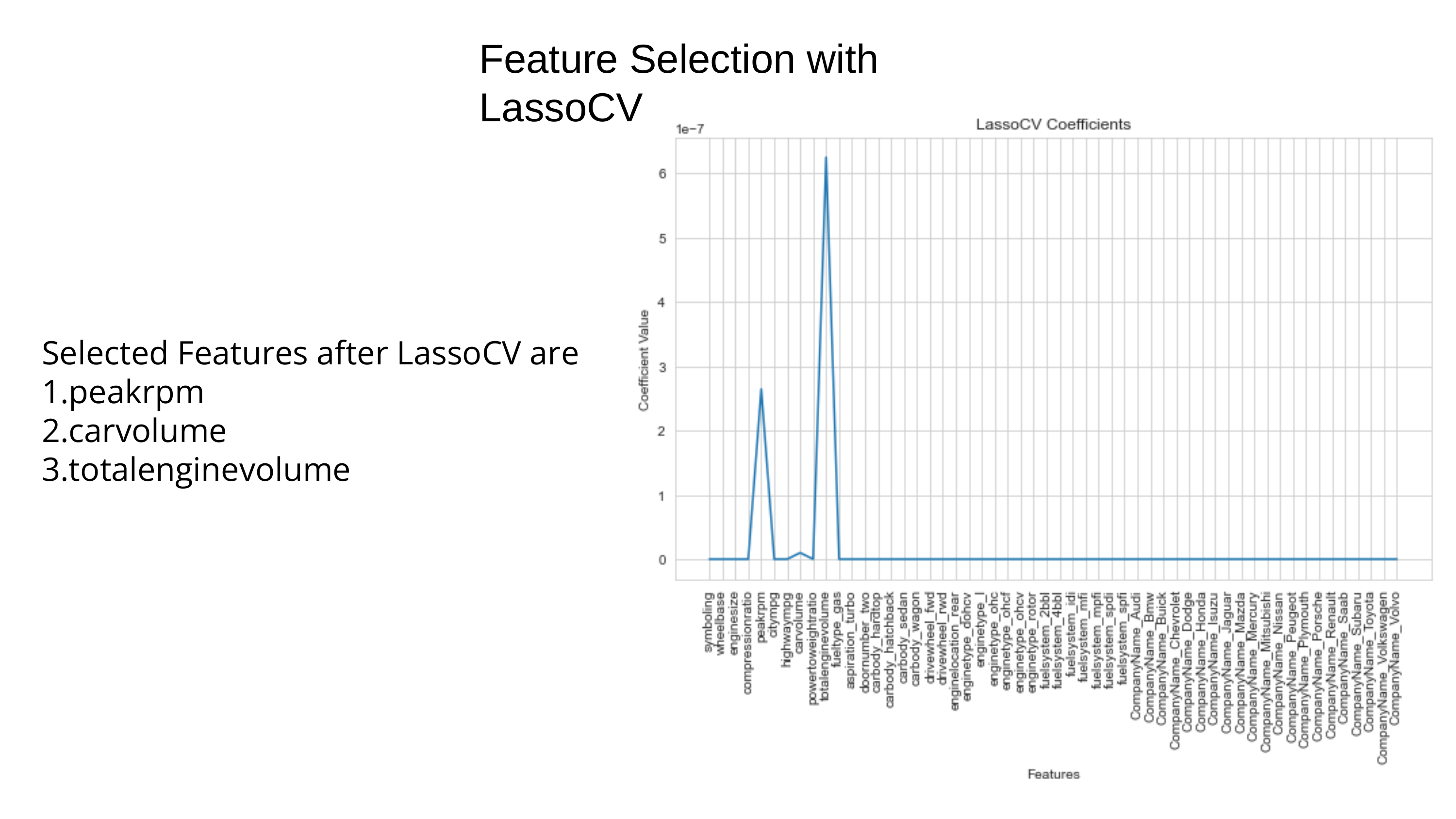

Feature Selection with LassoCV

Selected Features after LassoCV are 1.peakrpm
2.carvolume
3.totalenginevolume